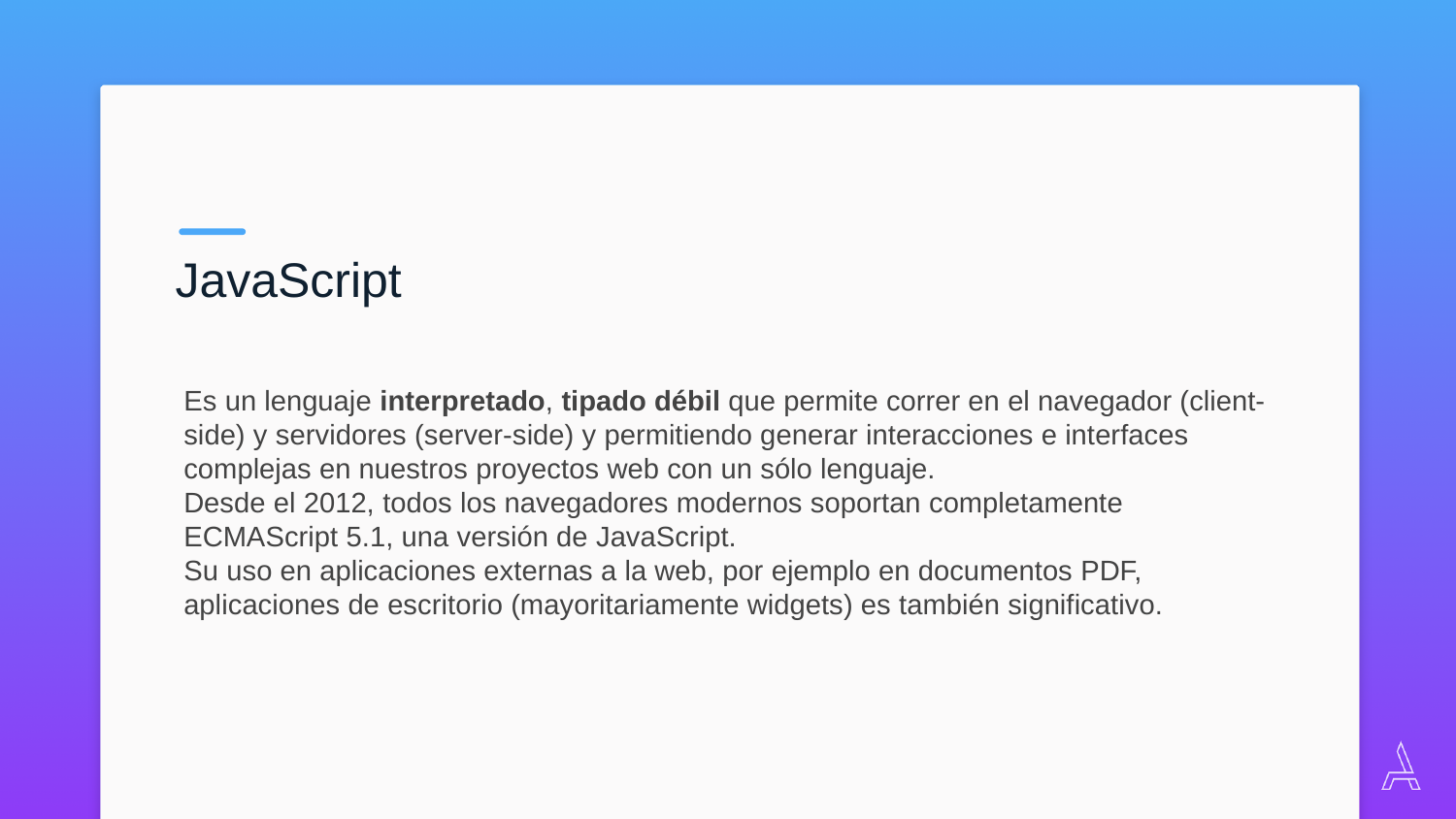

JavaScript
Es un lenguaje interpretado, tipado débil que permite correr en el navegador (client-side) y servidores (server-side) y permitiendo generar interacciones e interfaces complejas en nuestros proyectos web con un sólo lenguaje.
Desde el 2012, todos los navegadores modernos soportan completamente ECMAScript 5.1, una versión de JavaScript.
Su uso en aplicaciones externas a la web, por ejemplo en documentos PDF, aplicaciones de escritorio (mayoritariamente widgets) es también significativo.